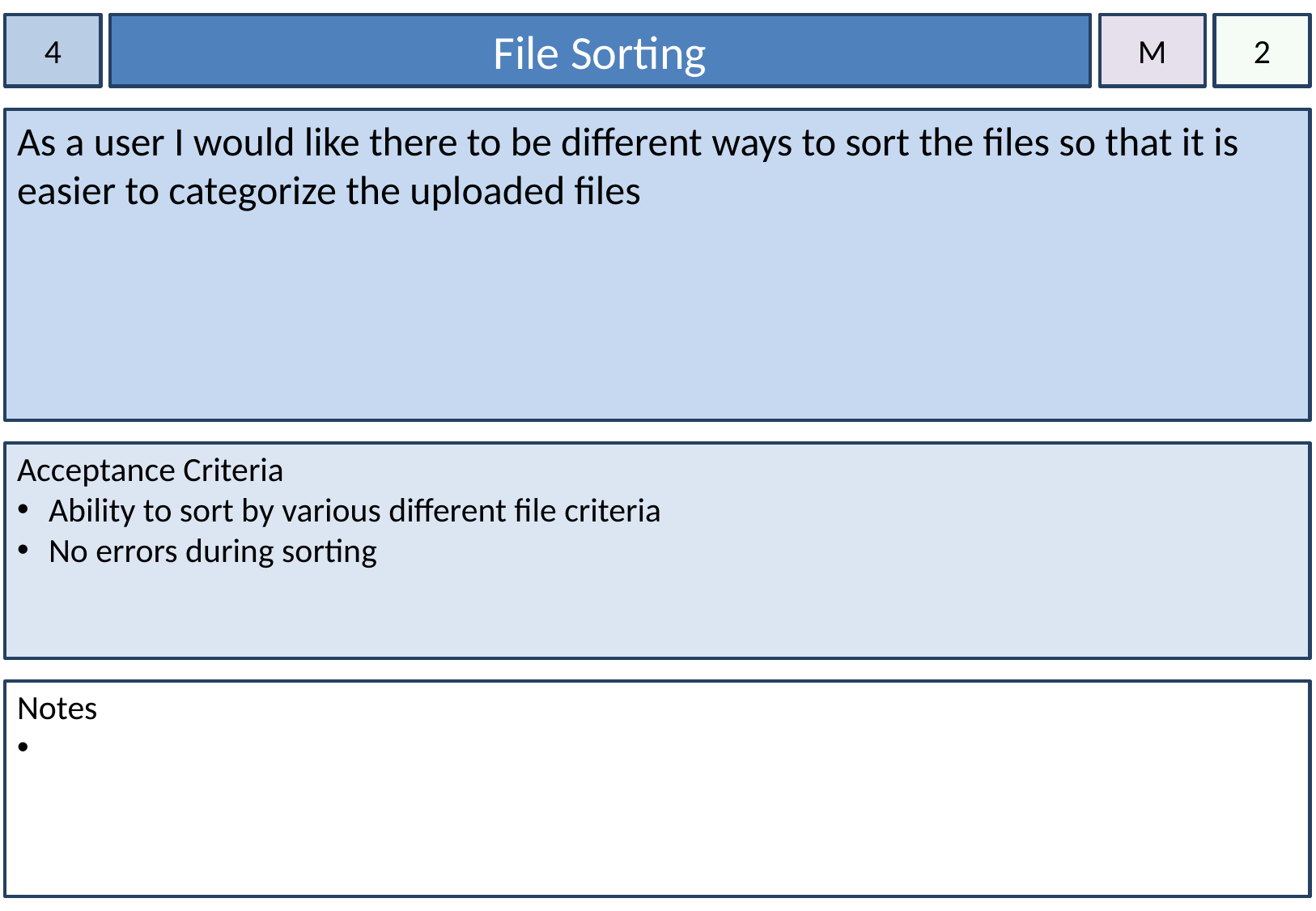

4
File Sorting
M
2
As a user I would like there to be different ways to sort the files so that it is
easier to categorize the uploaded files

Acceptance Criteria
 Ability to sort by various different file criteria
 No errors during sorting

Notes